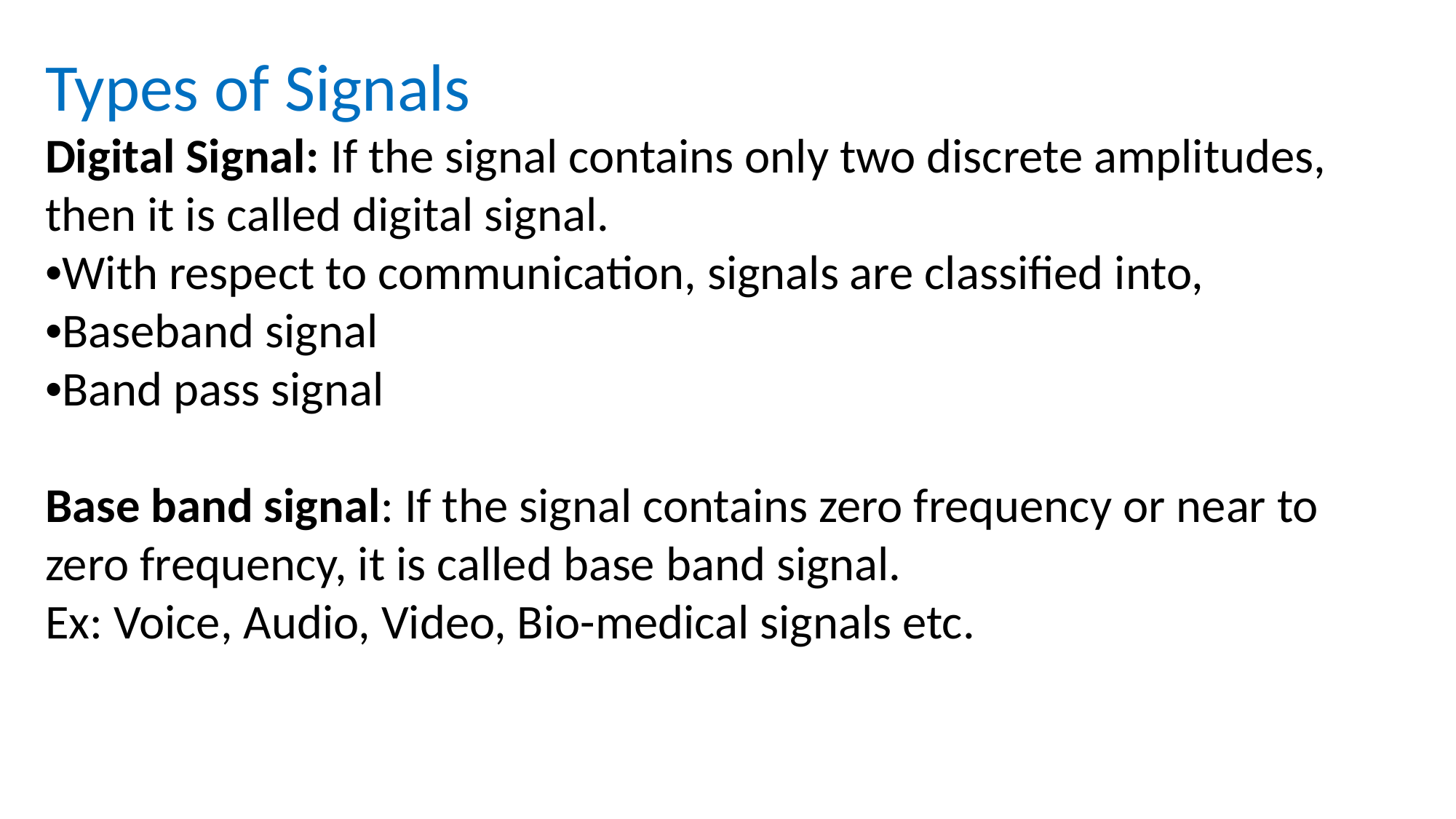

Types of Signals
Digital Signal: If the signal contains only two discrete amplitudes, then it is called digital signal.
•With respect to communication, signals are classified into,
•Baseband signal
•Band pass signal

Base band signal: If the signal contains zero frequency or near to zero frequency, it is called base band signal.
Ex: Voice, Audio, Video, Bio-medical signals etc.